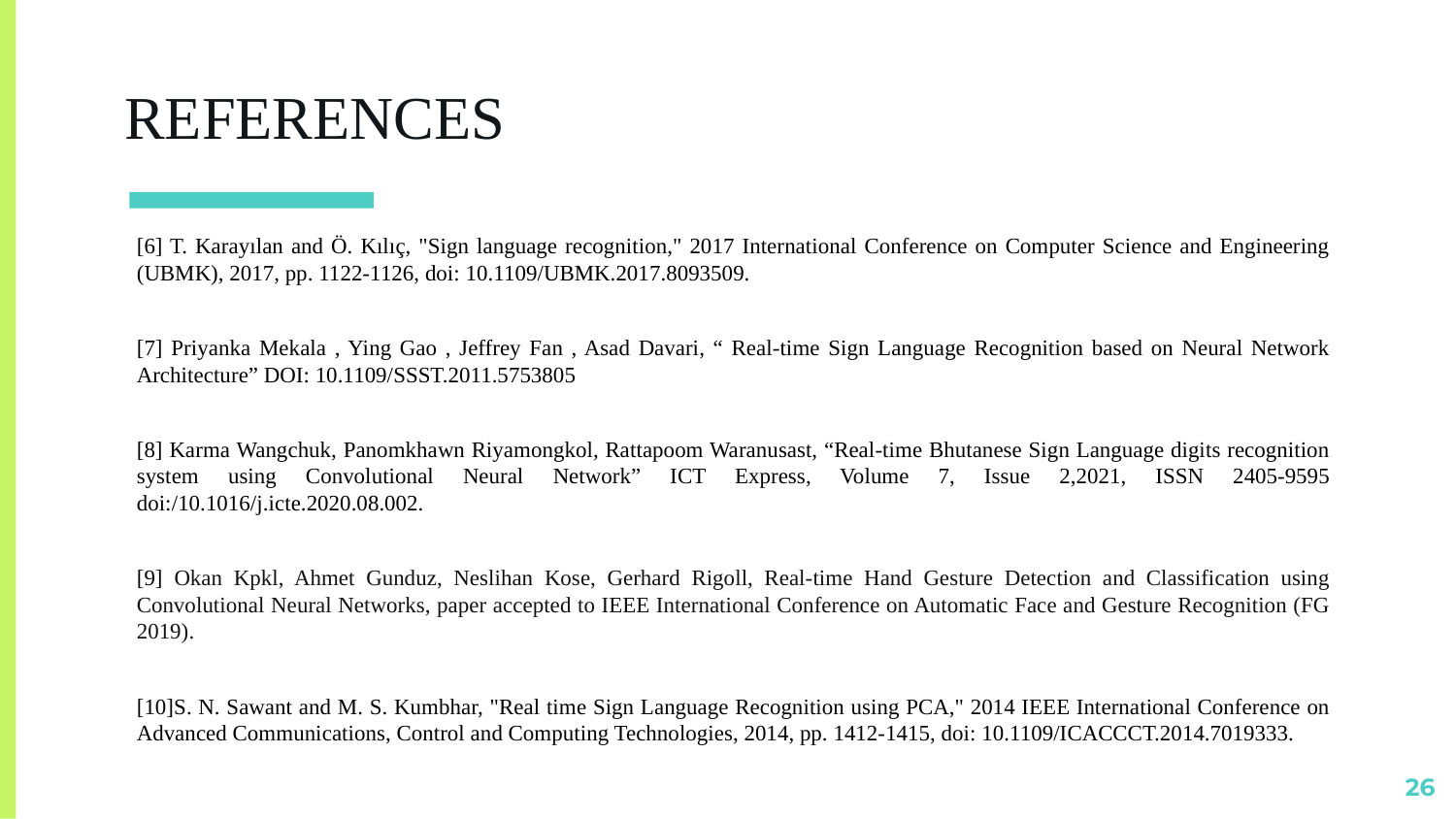

# REFERENCES
[6] T. Karayılan and Ö. Kılıç, "Sign language recognition," 2017 International Conference on Computer Science and Engineering (UBMK), 2017, pp. 1122-1126, doi: 10.1109/UBMK.2017.8093509.
[7] Priyanka Mekala , Ying Gao , Jeffrey Fan , Asad Davari, “ Real-time Sign Language Recognition based on Neural Network Architecture” DOI: 10.1109/SSST.2011.5753805
[8] Karma Wangchuk, Panomkhawn Riyamongkol, Rattapoom Waranusast, “Real-time Bhutanese Sign Language digits recognition system using Convolutional Neural Network” ICT Express, Volume 7, Issue 2,2021, ISSN 2405-9595 doi:/10.1016/j.icte.2020.08.002.
[9] Okan Kpkl, Ahmet Gunduz, Neslihan Kose, Gerhard Rigoll, Real-time Hand Gesture Detection and Classification using Convolutional Neural Networks, paper accepted to IEEE International Conference on Automatic Face and Gesture Recognition (FG 2019).
[10]S. N. Sawant and M. S. Kumbhar, "Real time Sign Language Recognition using PCA," 2014 IEEE International Conference on Advanced Communications, Control and Computing Technologies, 2014, pp. 1412-1415, doi: 10.1109/ICACCCT.2014.7019333.

26